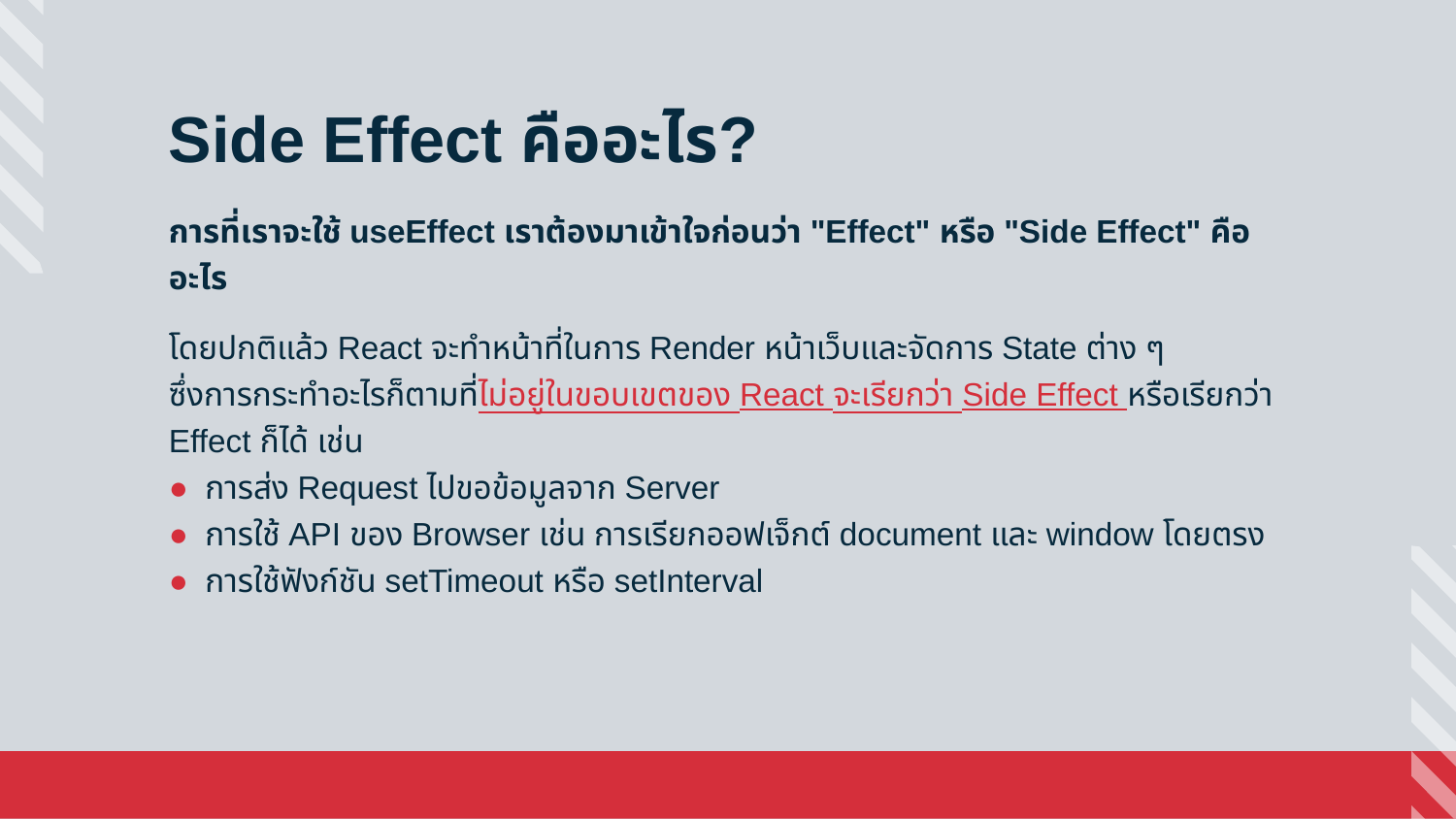

Side Effect คืออะไร?
การที่เราจะใช้ useEffect เราต้องมาเข้าใจก่อนว่า "Effect" หรือ "Side Effect" คืออะไร
โดยปกติแล้ว React จะทำหน้าที่ในการ Render หน้าเว็บและจัดการ State ต่าง ๆ
ซึ่งการกระทำอะไรก็ตามที่ไม่อยู่ในขอบเขตของ React จะเรียกว่า Side Effect หรือเรียกว่า Effect ก็ได้ เช่น
●  การส่ง Request ไปขอข้อมูลจาก Server
●  การใช้ API ของ Browser เช่น การเรียกออฟเจ็กต์ document และ window โดยตรง
●  การใช้ฟังก์ชัน setTimeout หรือ setInterval